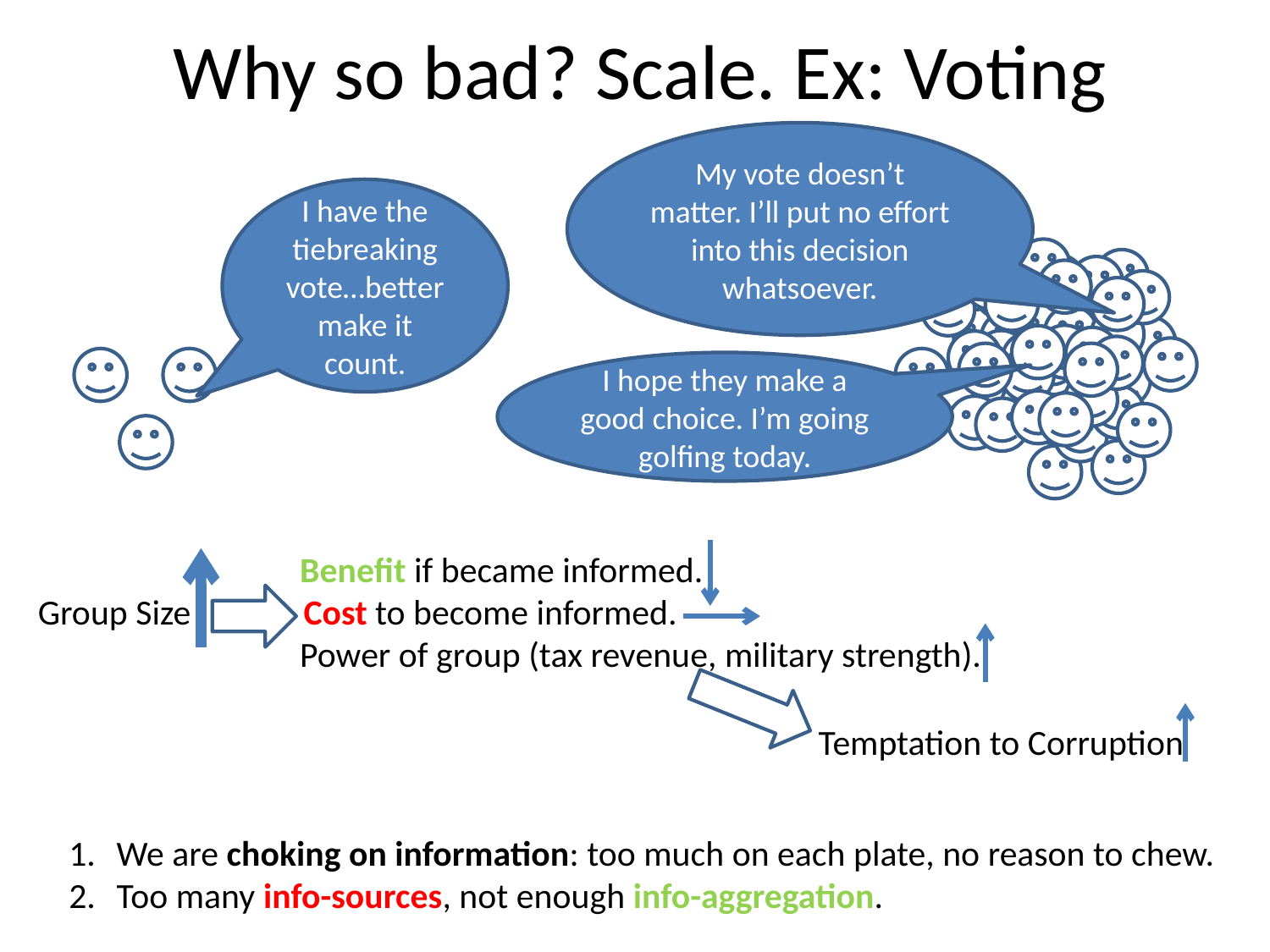

# Why so bad? Scale. Ex: Voting
My vote doesn’t matter. I’ll put no effort into this decision whatsoever.
I have the tiebreaking vote…better make it count.

I hope they make a good choice. I’m going golfing today.

		 Benefit if became informed.
Group Size              Cost to become informed.
		 Power of group (tax revenue, military strength).

Temptation to Corruption
We are choking on information: too much on each plate, no reason to chew.
Too many info-sources, not enough info-aggregation.